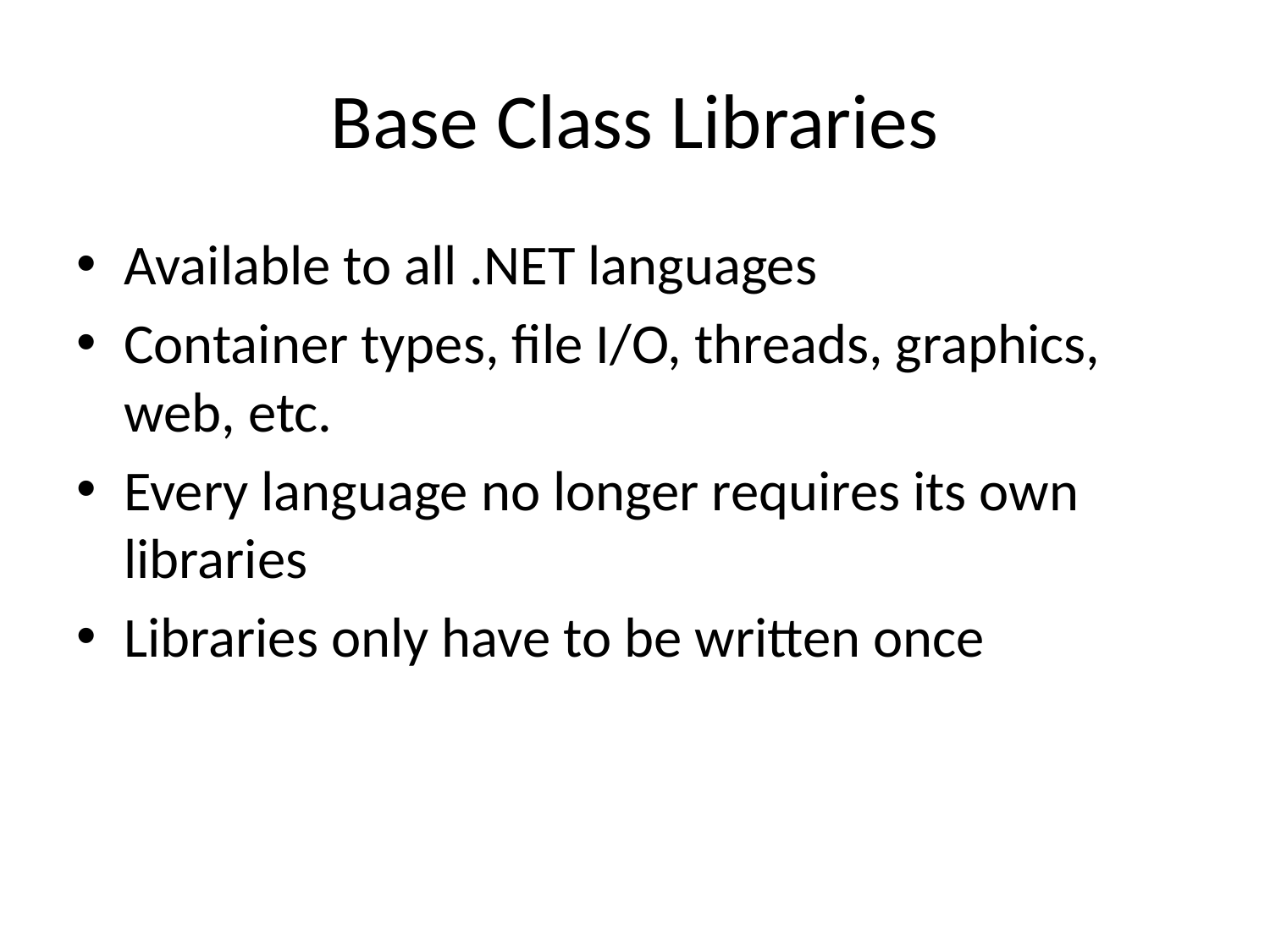

# Base Class Libraries
Available to all .NET languages
Container types, file I/O, threads, graphics, web, etc.
Every language no longer requires its own libraries
Libraries only have to be written once